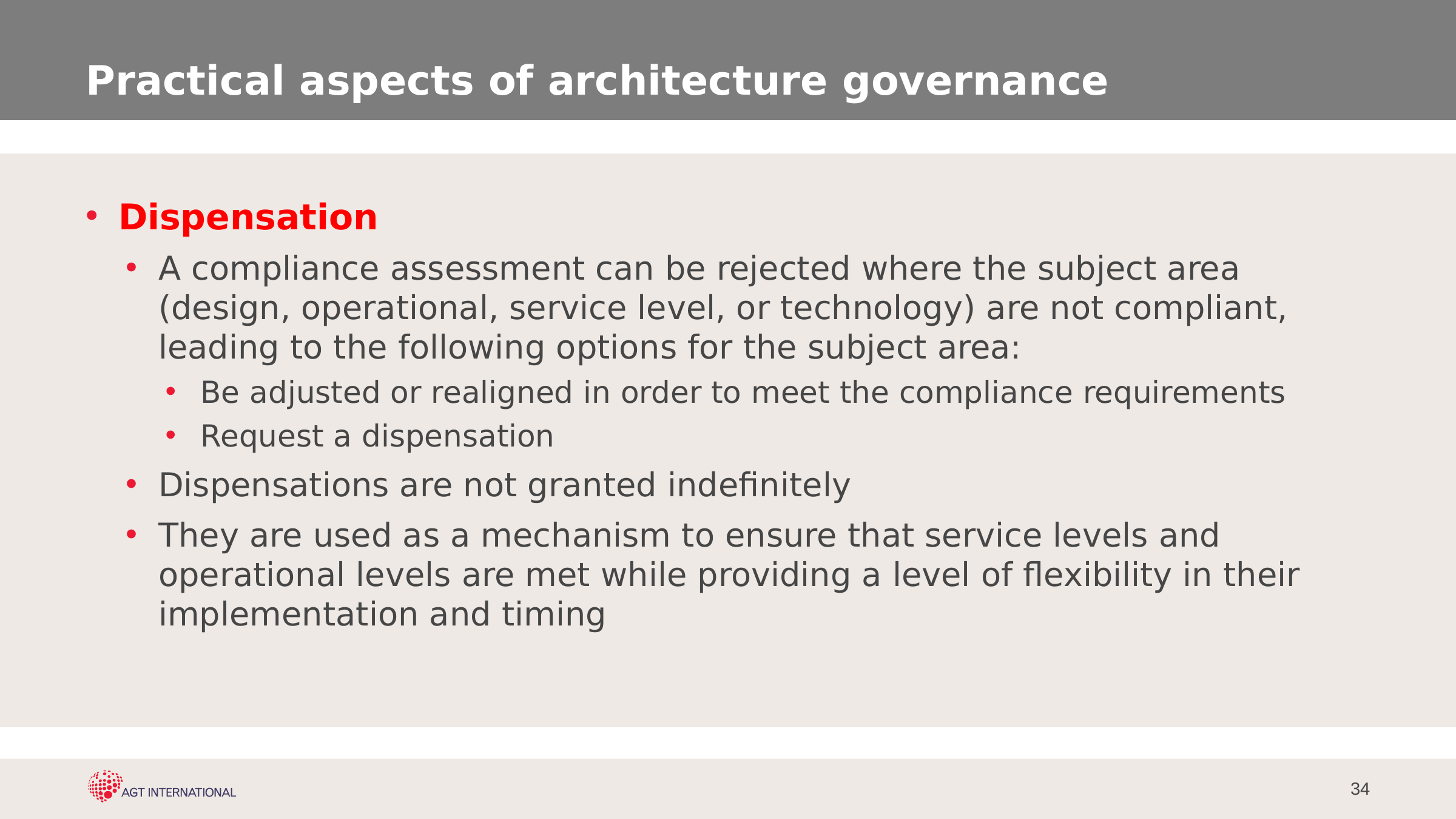

# Practical aspects of architecture governance
Dispensation
A compliance assessment can be rejected where the subject area (design, operational, service level, or technology) are not compliant, leading to the following options for the subject area:
Be adjusted or realigned in order to meet the compliance requirements
Request a dispensation
Dispensations are not granted indefinitely
They are used as a mechanism to ensure that service levels and operational levels are met while providing a level of flexibility in their implementation and timing